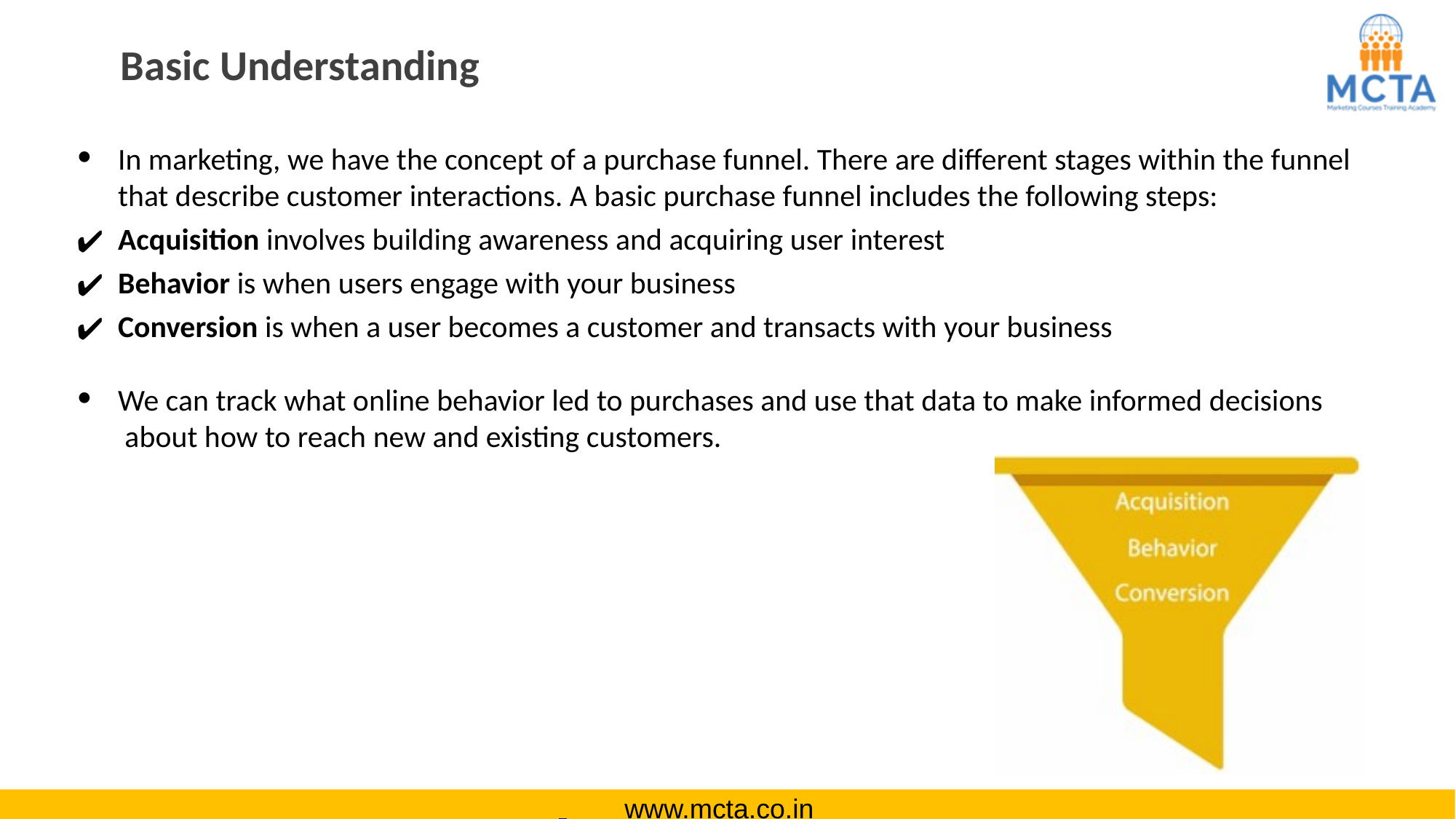

# Basic Understanding
In marketing, we have the concept of a purchase funnel. There are different stages within the funnel
that describe customer interactions. A basic purchase funnel includes the following steps:
Acquisition involves building awareness and acquiring user interest
Behavior is when users engage with your business
Conversion is when a user becomes a customer and transacts with your business

We can track what online behavior led to purchases and use that data to make informed decisions  about how to reach new and existing customers.